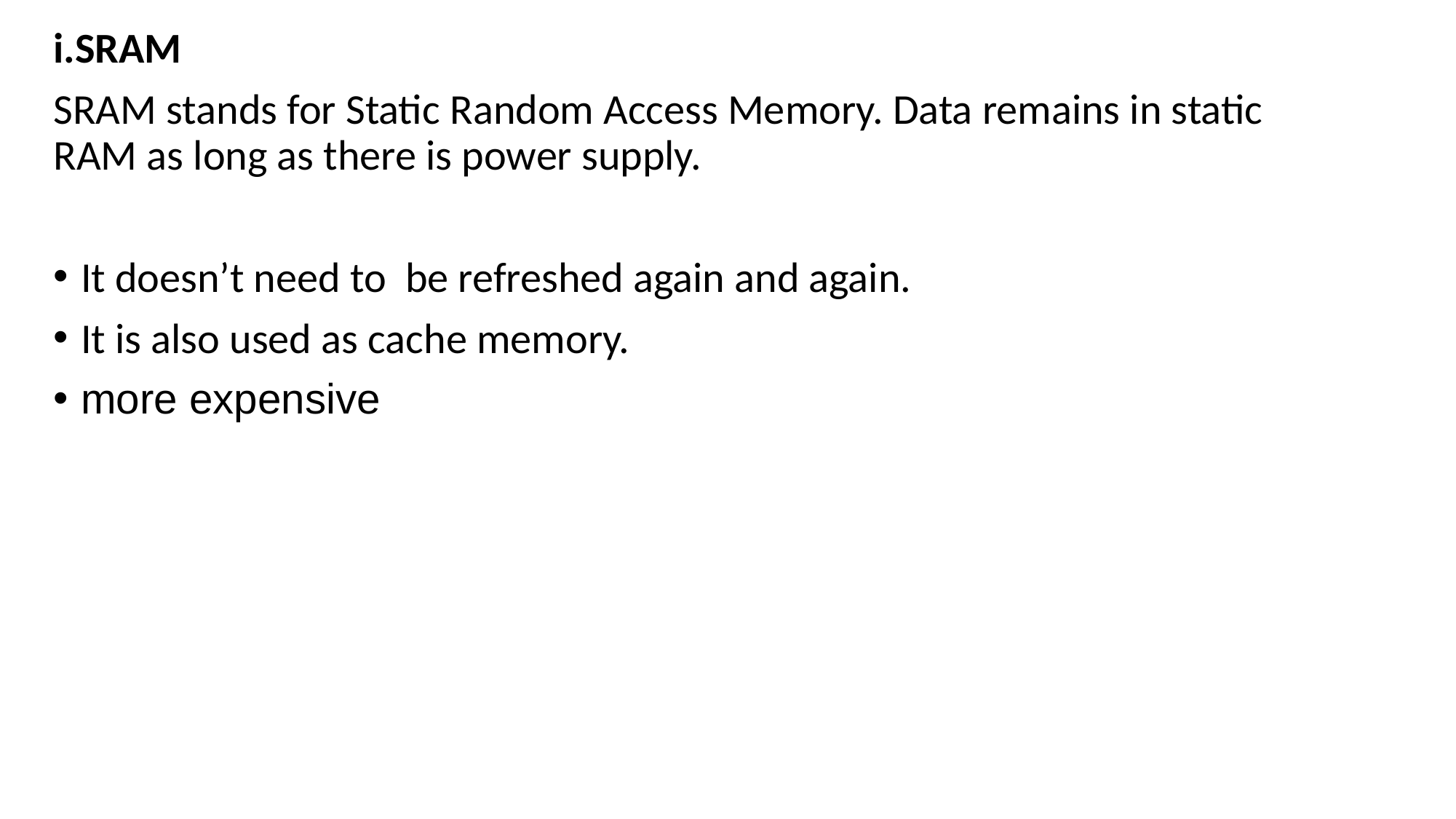

i.SRAM
SRAM stands for Static Random Access Memory. Data remains in static RAM as long as there is power supply.

It doesn’t need to  be refreshed again and again.
It is also used as cache memory.
more expensive